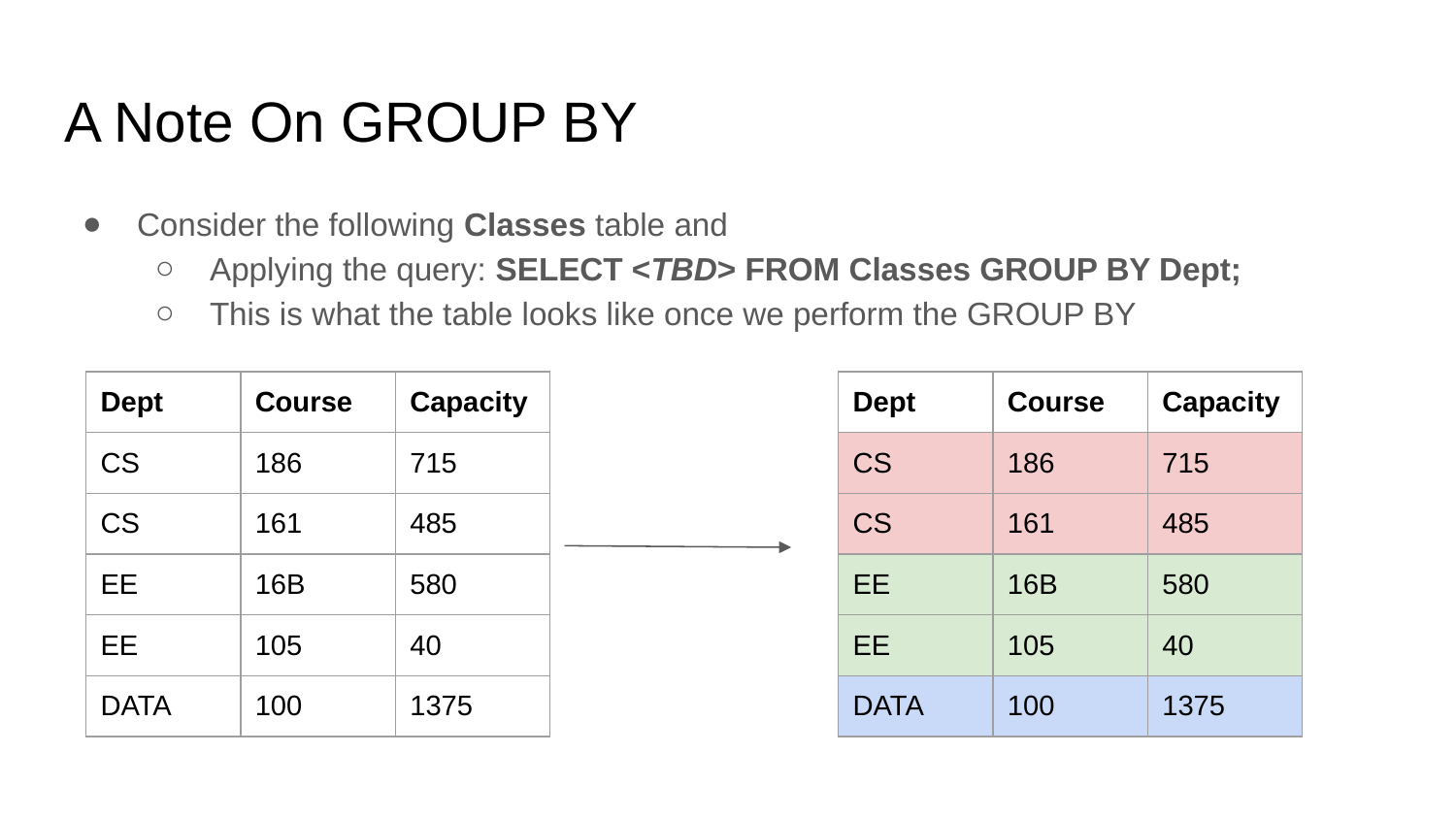

# A Note On GROUP BY
Consider the following Classes table and
Applying the query: SELECT <TBD> FROM Classes GROUP BY Dept;
This is what the table looks like once we perform the GROUP BY

| Dept | Course | Capacity |
| --- | --- | --- |
| CS | 186 | 715 |
| CS | 161 | 485 |
| EE | 16B | 580 |
| EE | 105 | 40 |
| DATA | 100 | 1375 |
| Dept | Course | Capacity |
| --- | --- | --- |
| CS | 186 | 715 |
| CS | 161 | 485 |
| EE | 16B | 580 |
| EE | 105 | 40 |
| DATA | 100 | 1375 |